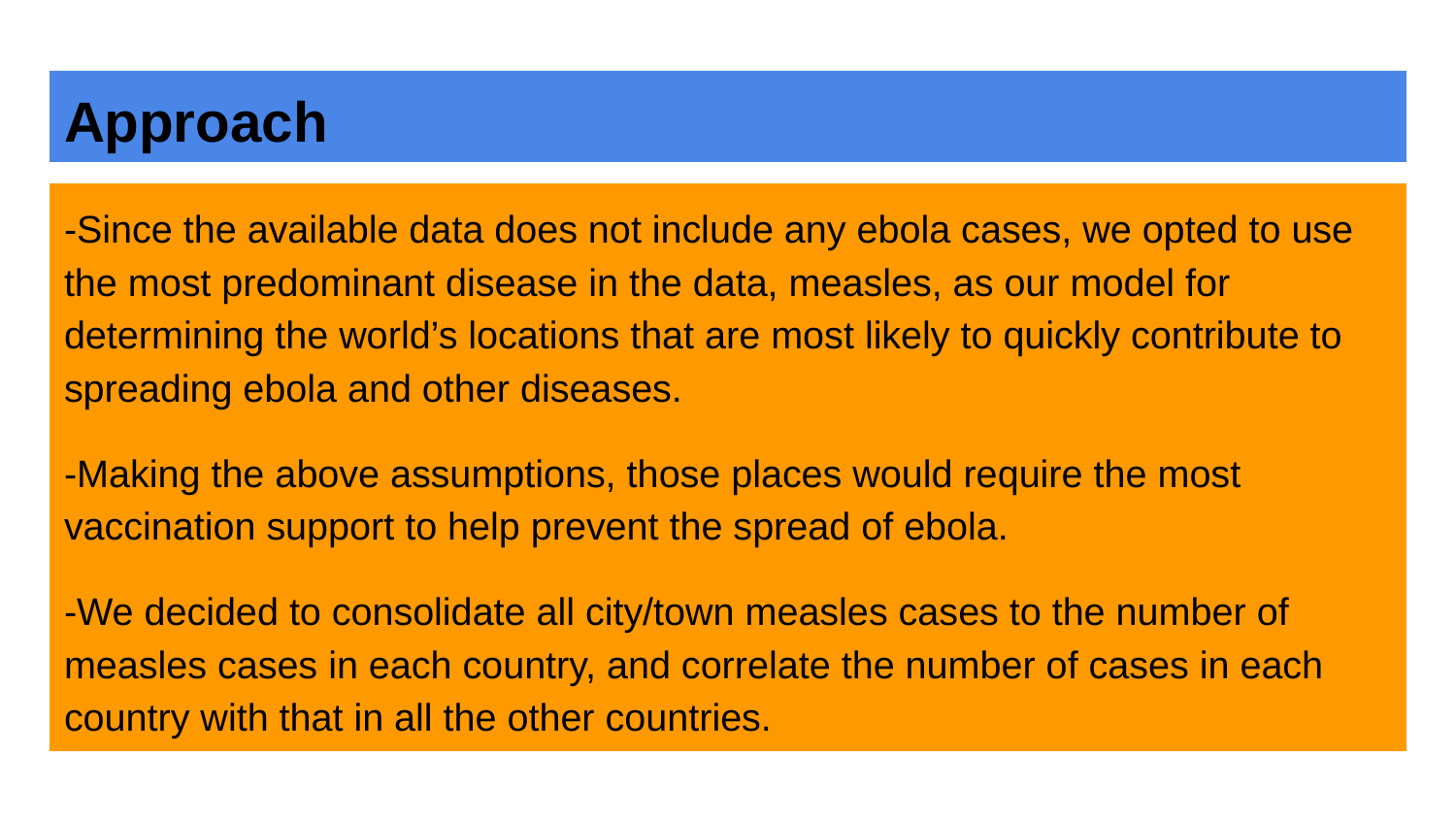

# Approach
-Since the available data does not include any ebola cases, we opted to use the most predominant disease in the data, measles, as our model for determining the world’s locations that are most likely to quickly contribute to spreading ebola and other diseases.
-Making the above assumptions, those places would require the most vaccination support to help prevent the spread of ebola.
-We decided to consolidate all city/town measles cases to the number of measles cases in each country, and correlate the number of cases in each country with that in all the other countries.